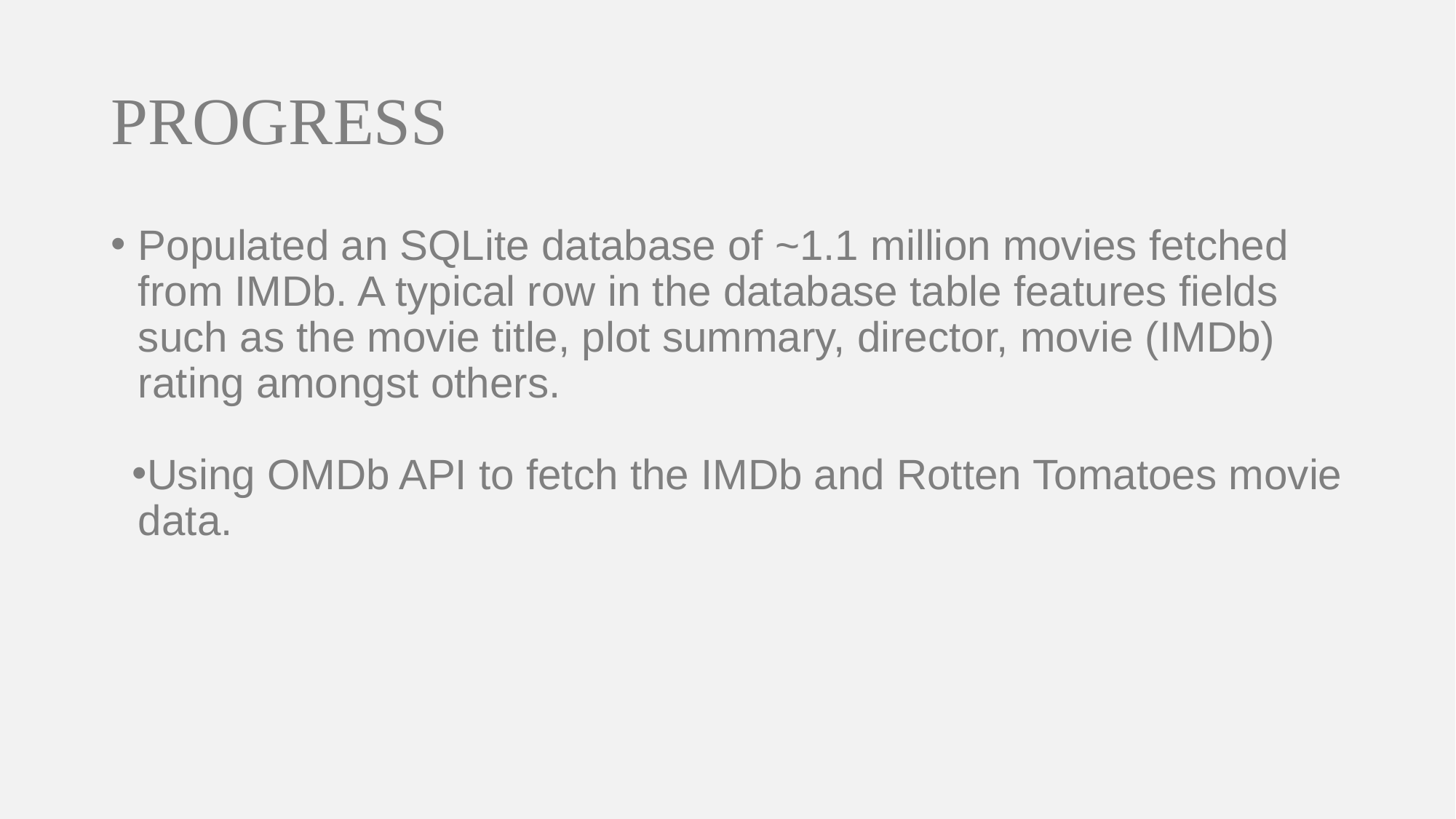

# PROGRESS
Populated an SQLite database of ~1.1 million movies fetched from IMDb. A typical row in the database table features fields such as the movie title, plot summary, director, movie (IMDb) rating amongst others.

Using OMDb API to fetch the IMDb and Rotten Tomatoes movie data.